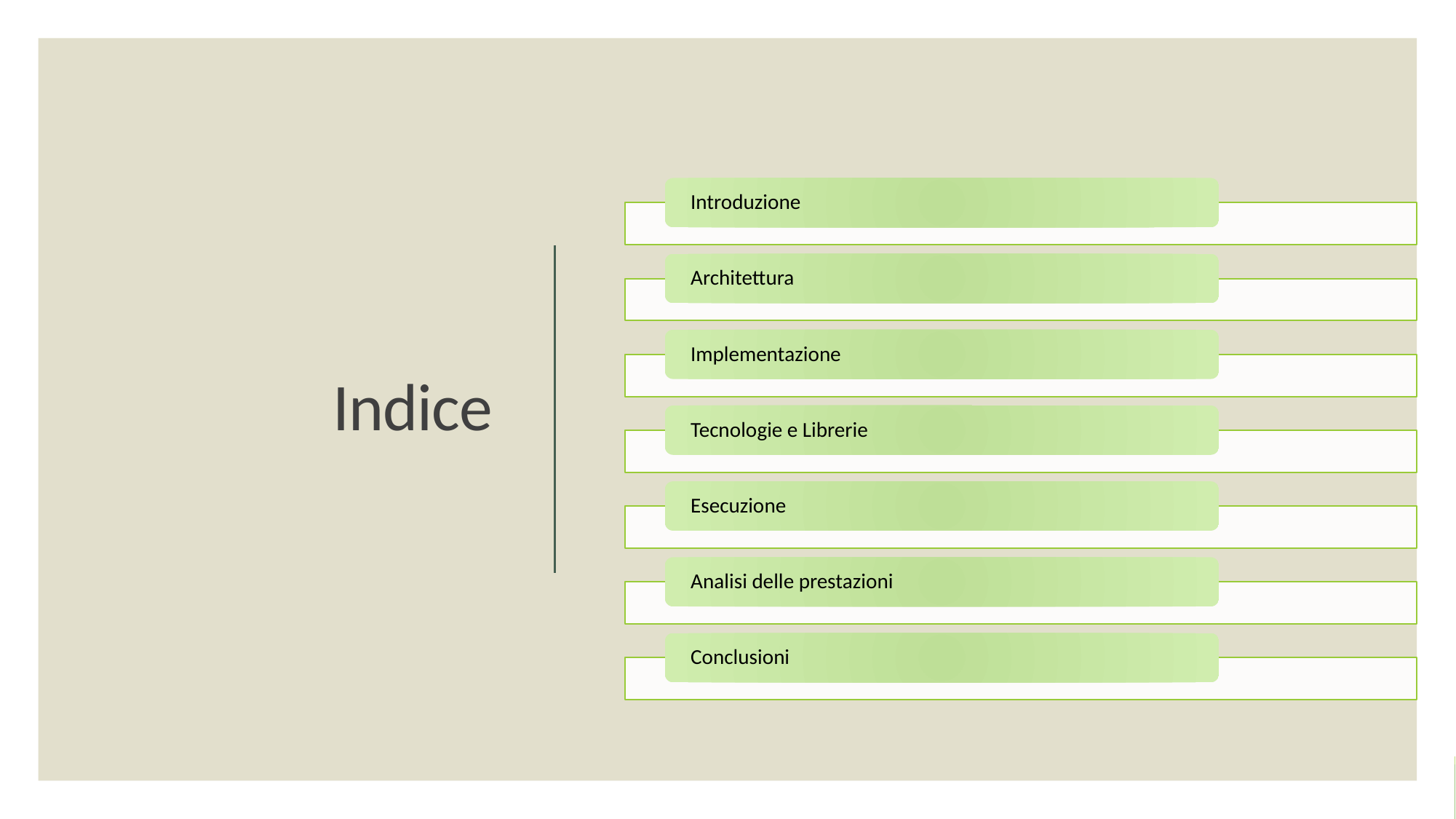

# Indice
Introduzione
Architettura
Implementazione
Tecnologie e Librerie
Esecuzione
Analisi delle prestazioni
Conclusioni